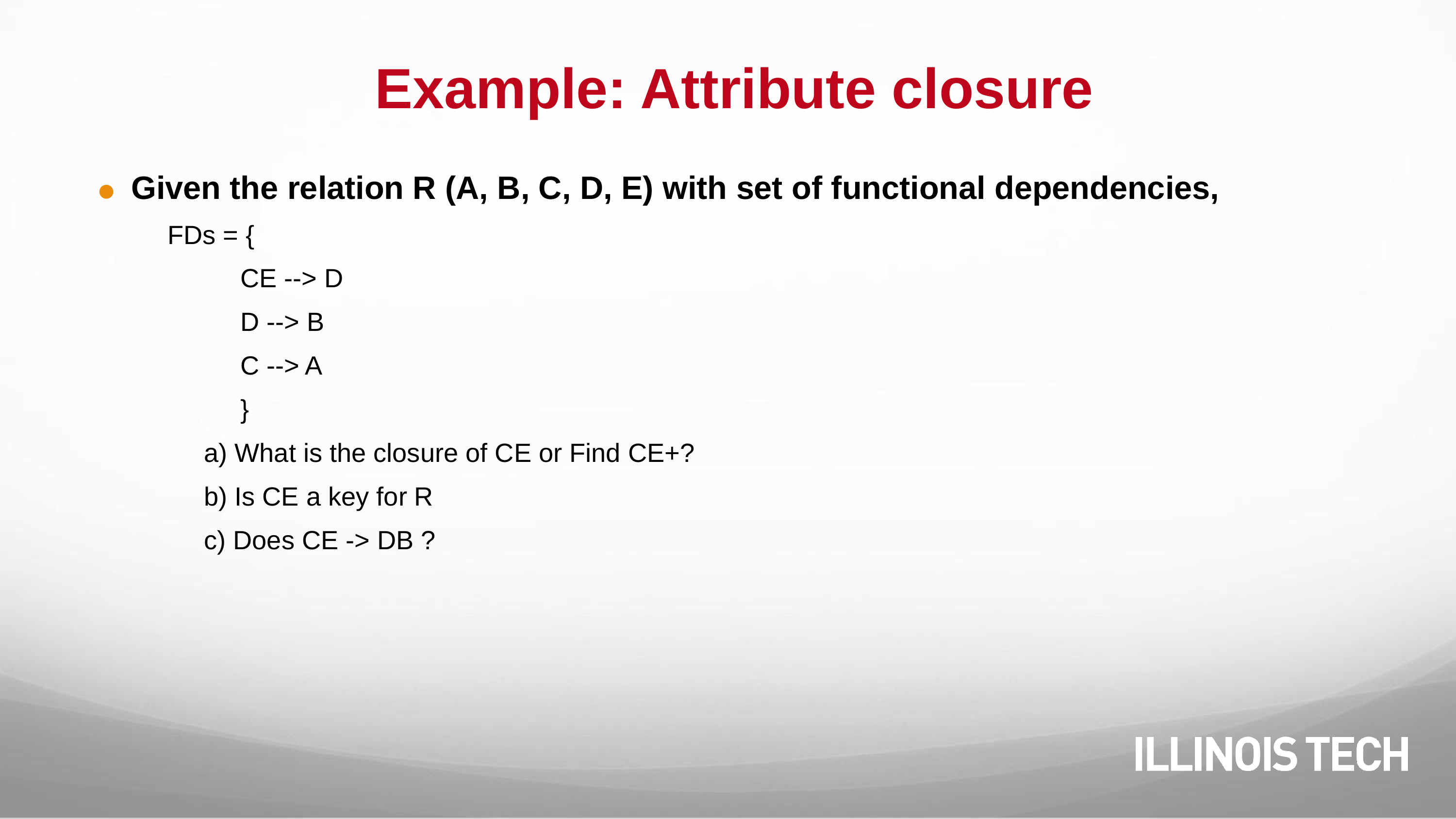

# Example: Attribute closure
Given the relation R (A, B, C, D, E) with set of functional dependencies,
FDs = {
CE --> D
D --> B
C --> A
}
a) What is the closure of CE or Find CE+?
b) Is CE a key for R
c) Does CE -> DB ?